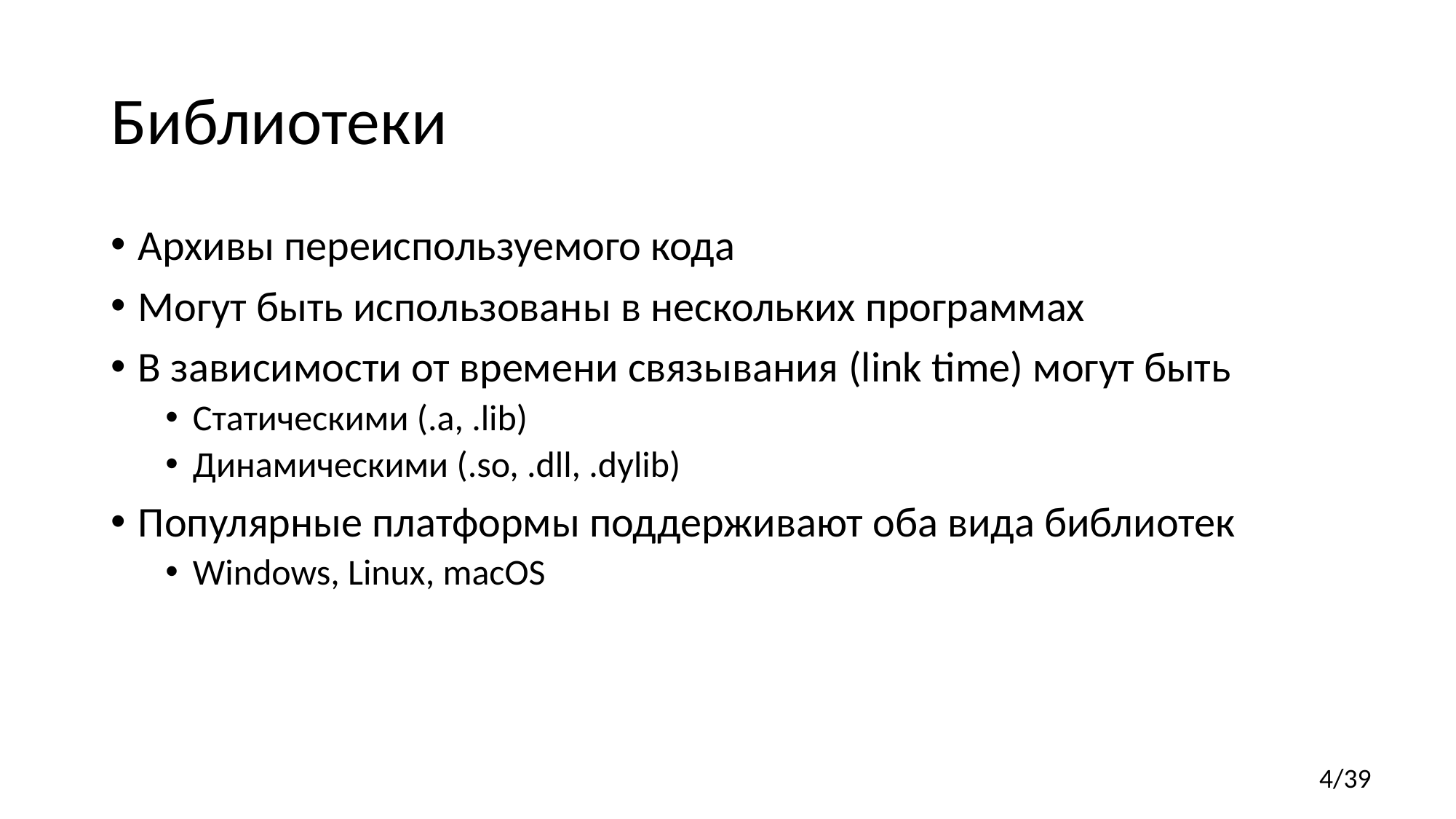

# Библиотеки
Архивы переиспользуемого кода
Могут быть использованы в нескольких программах
В зависимости от времени связывания (link time) могут быть
Статическими (.a, .lib)
Динамическими (.so, .dll, .dylib)
Популярные платформы поддерживают оба вида библиотек
Windows, Linux, macOS